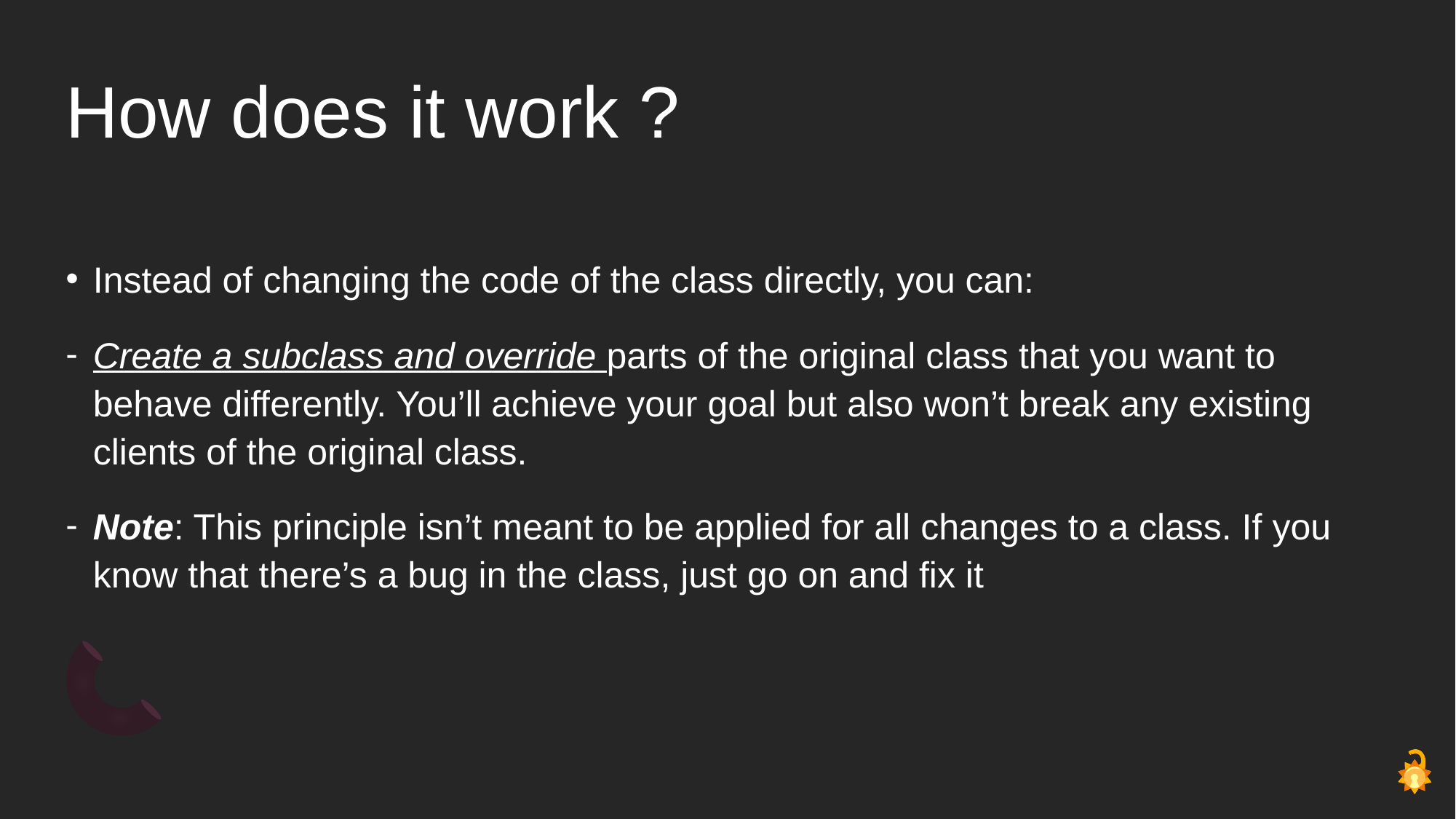

# How does it work ?
Instead of changing the code of the class directly, you can:
Create a subclass and override parts of the original class that you want to behave differently. You’ll achieve your goal but also won’t break any existing clients of the original class.
Note: This principle isn’t meant to be applied for all changes to a class. If you know that there’s a bug in the class, just go on and fix it